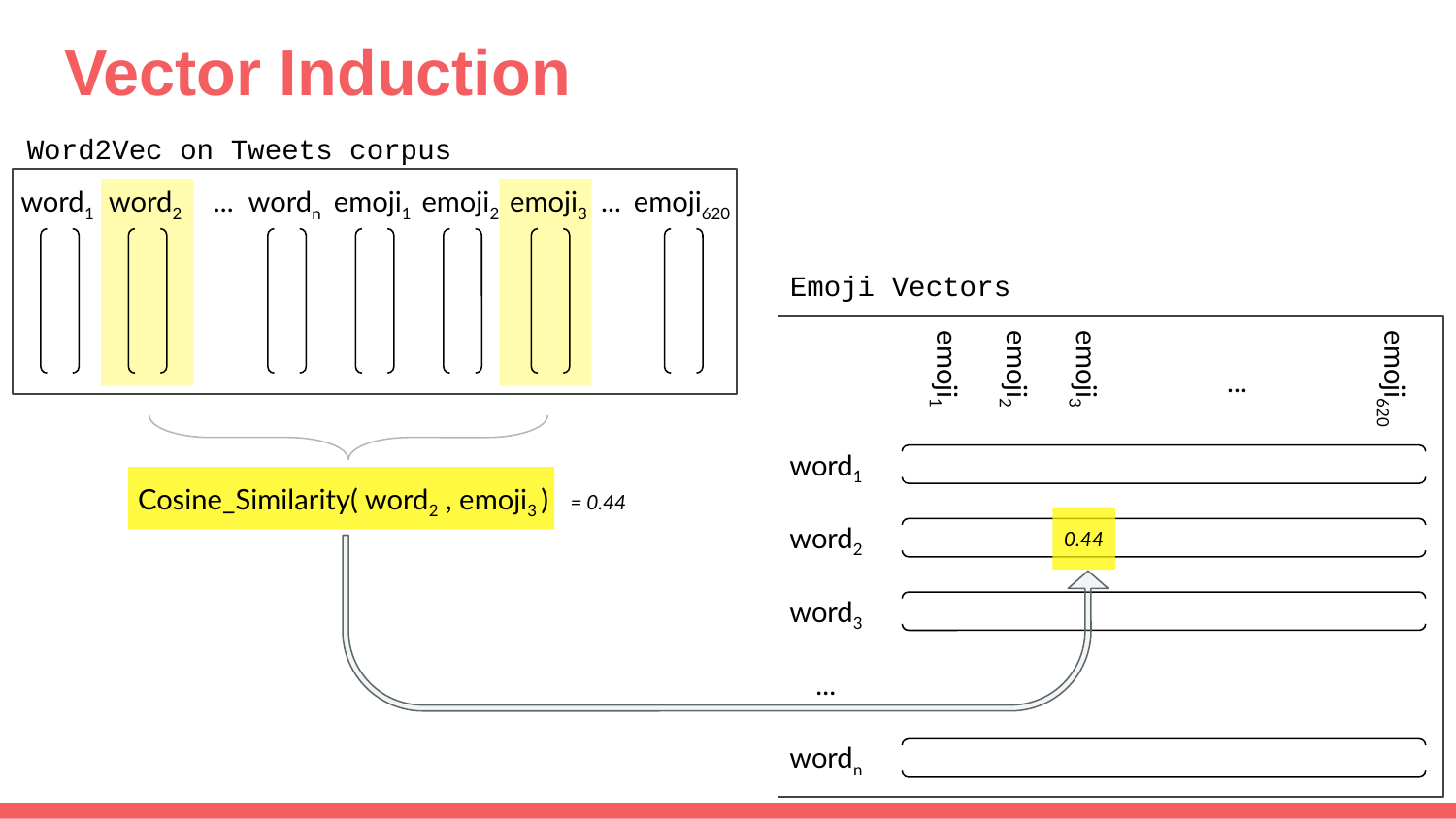

# Vector Induction
Word2Vec on Tweets corpus

word1
word2
...
wordn

emoji1
emoji2
emoji3
...
emoji620

Emoji Vectors

emoji1
emoji2
emoji3
emoji620
...

word1

word2
word3
...
wordn

Cosine_Similarity( word2 , emoji3 )   = 0.44

0.44